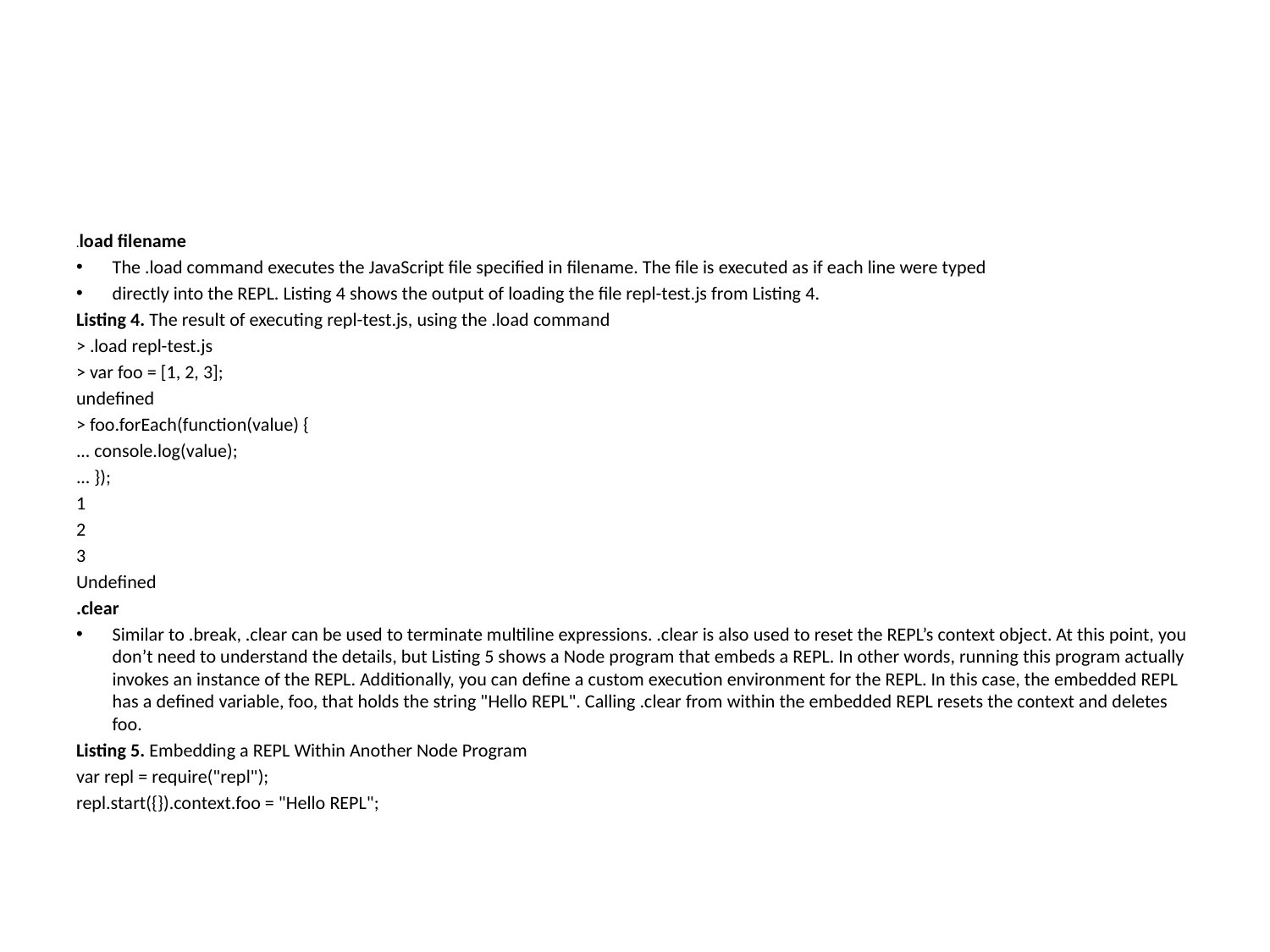

#
.load filename
The .load command executes the JavaScript file specified in filename. The file is executed as if each line were typed
directly into the REPL. Listing 4 shows the output of loading the file repl-test.js from Listing 4.
Listing 4. The result of executing repl-test.js, using the .load command
> .load repl-test.js
> var foo = [1, 2, 3];
undefined
> foo.forEach(function(value) {
... console.log(value);
... });
1
2
3
Undefined
.clear
Similar to .break, .clear can be used to terminate multiline expressions. .clear is also used to reset the REPL’s context object. At this point, you don’t need to understand the details, but Listing 5 shows a Node program that embeds a REPL. In other words, running this program actually invokes an instance of the REPL. Additionally, you can define a custom execution environment for the REPL. In this case, the embedded REPL has a defined variable, foo, that holds the string "Hello REPL". Calling .clear from within the embedded REPL resets the context and deletes foo.
Listing 5. Embedding a REPL Within Another Node Program
var repl = require("repl");
repl.start({}).context.foo = "Hello REPL";